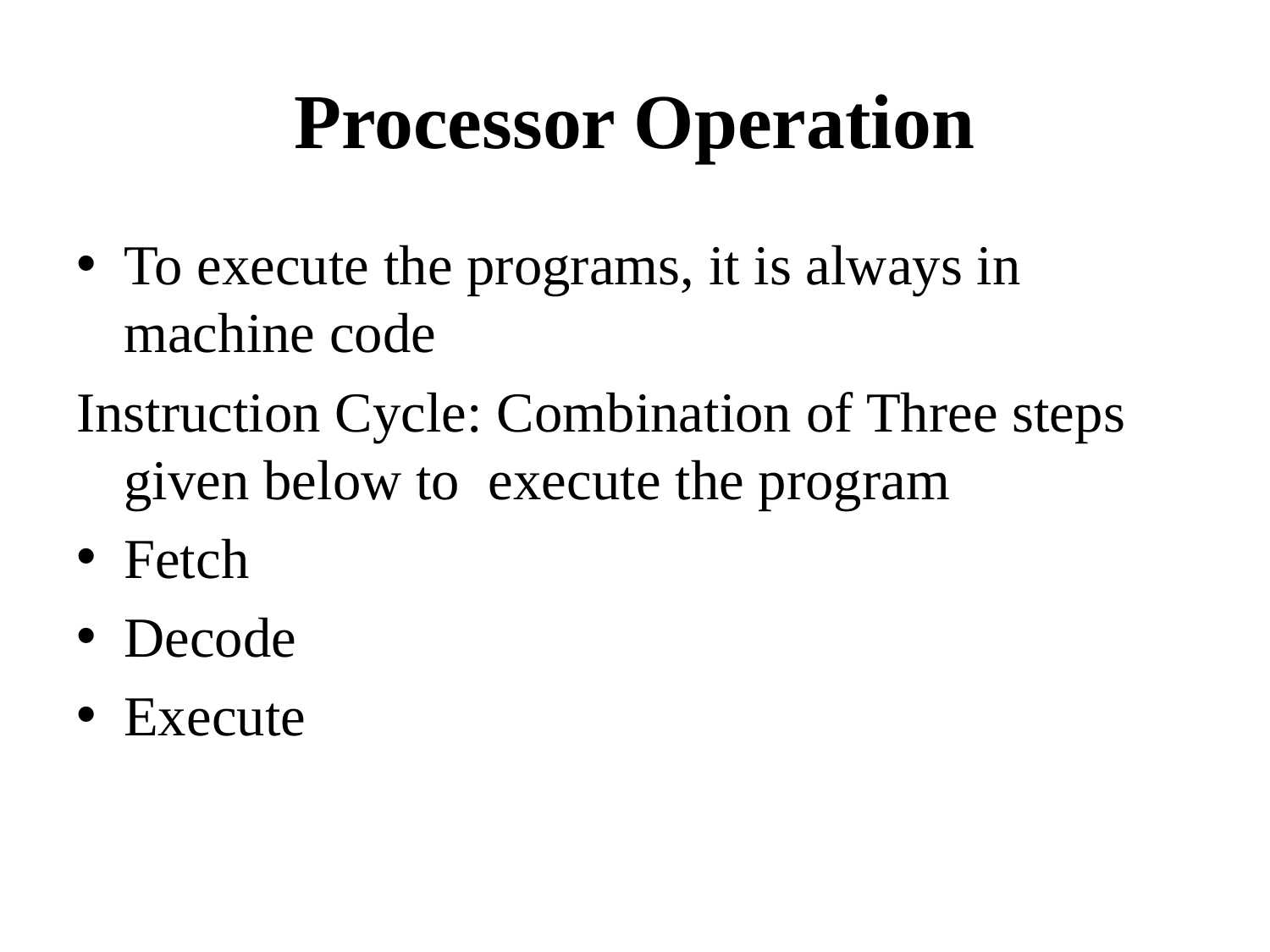

# Processor Operation
To execute the programs, it is always in machine code
Instruction Cycle: Combination of Three steps given below to  execute the program
Fetch
Decode
Execute